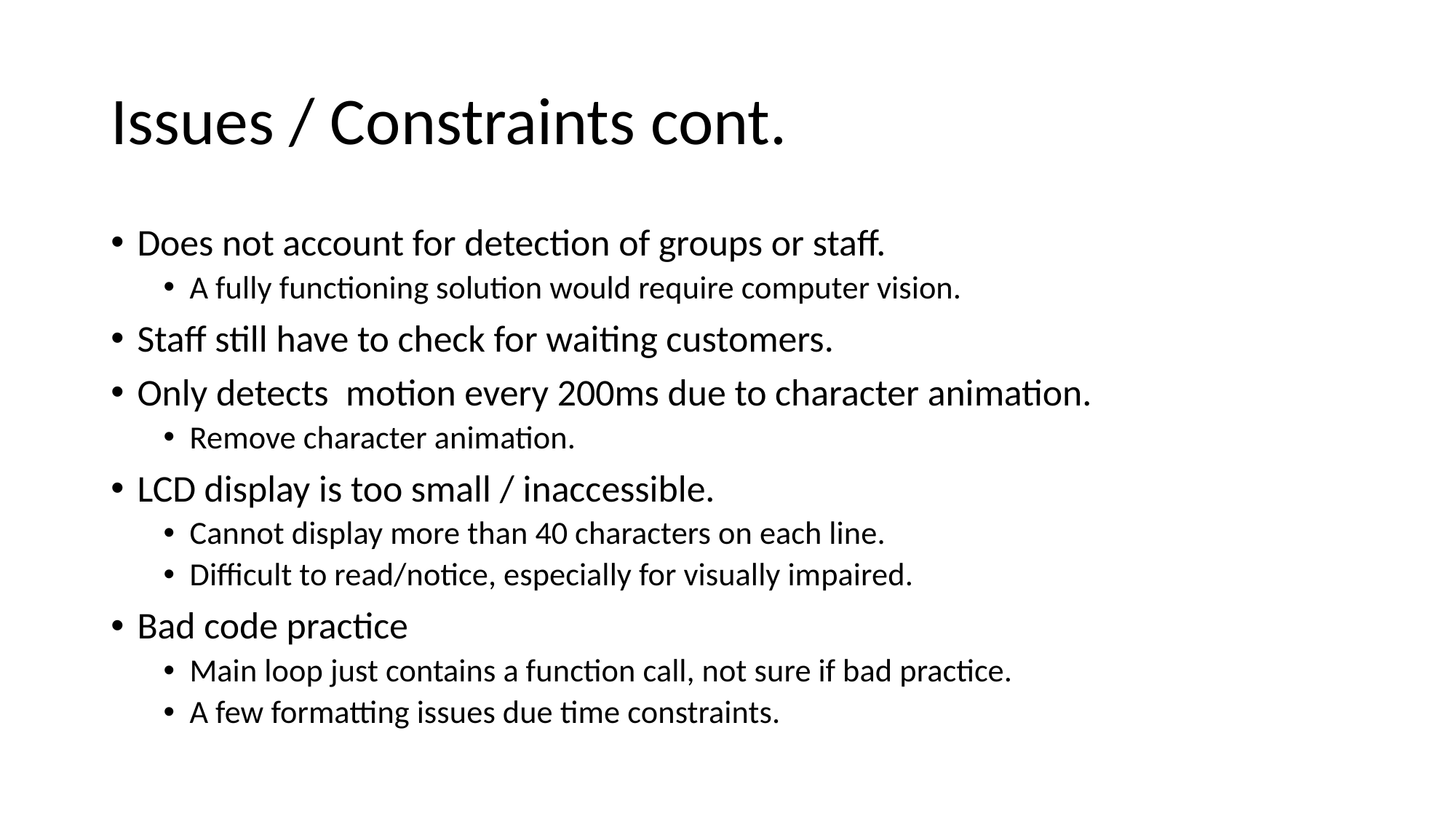

# Issues / Constraints cont.
Does not account for detection of groups or staff.
A fully functioning solution would require computer vision.
Staff still have to check for waiting customers.
Only detects  motion every 200ms due to character animation.
Remove character animation.
LCD display is too small / inaccessible.
Cannot display more than 40 characters on each line.
Difficult to read/notice, especially for visually impaired.
Bad code practice
Main loop just contains a function call, not sure if bad practice.
A few formatting issues due time constraints.